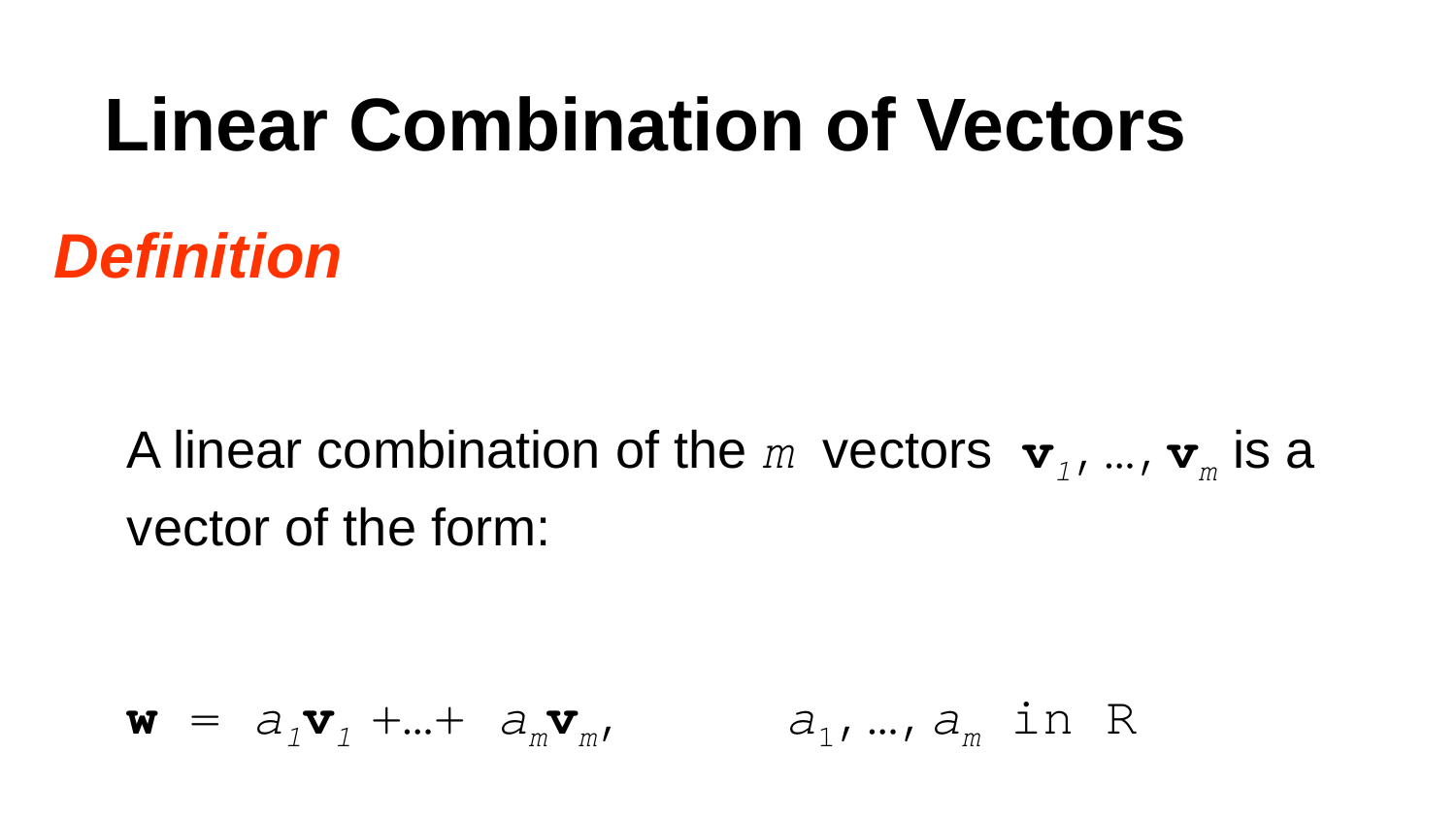

# Linear Combination of Vectors
Definition

	A linear combination of the m  vectors  v1,…,vm  is a vector of the form:

	w = a1v1 +…+ amvm,     a1,…,am in R